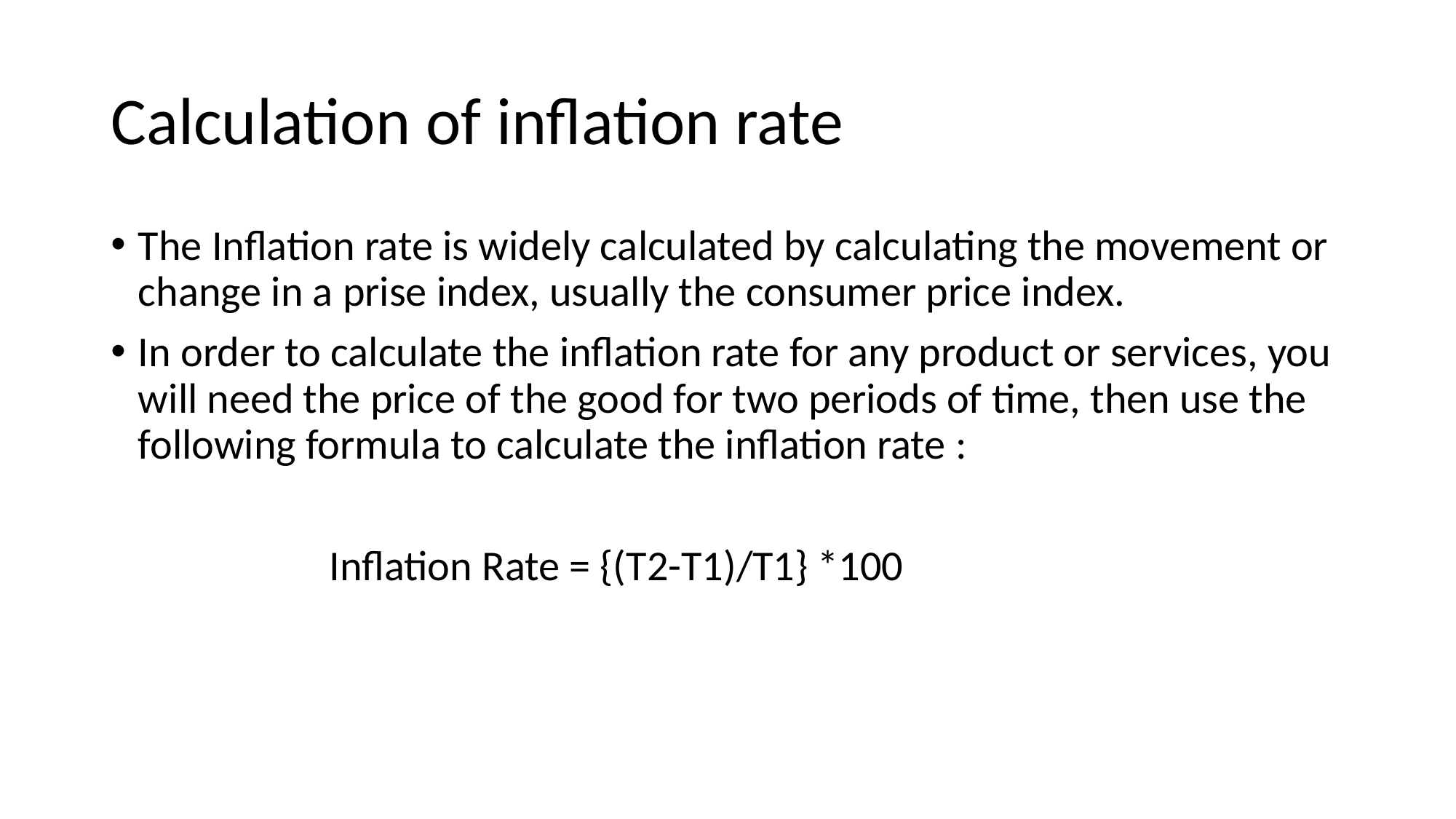

# Calculation of inflation rate
The Inflation rate is widely calculated by calculating the movement or change in a prise index, usually the consumer price index.
In order to calculate the inflation rate for any product or services, you will need the price of the good for two periods of time, then use the following formula to calculate the inflation rate :

		Inflation Rate = {(T2-T1)/T1} *100